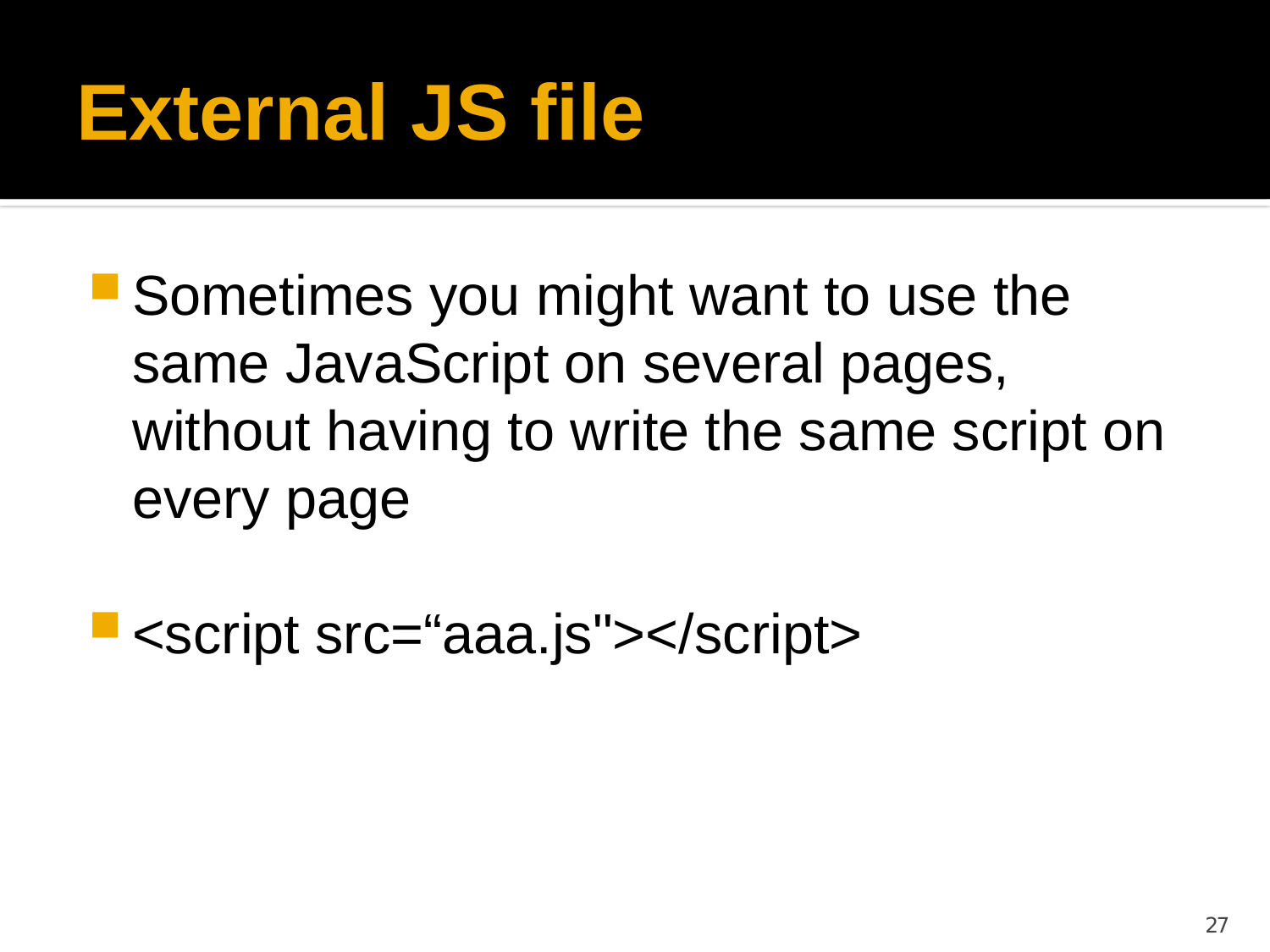

# External JS file
Sometimes you might want to use the same JavaScript on several pages, without having to write the same script on every page

<script src=“aaa.js"></script>
27